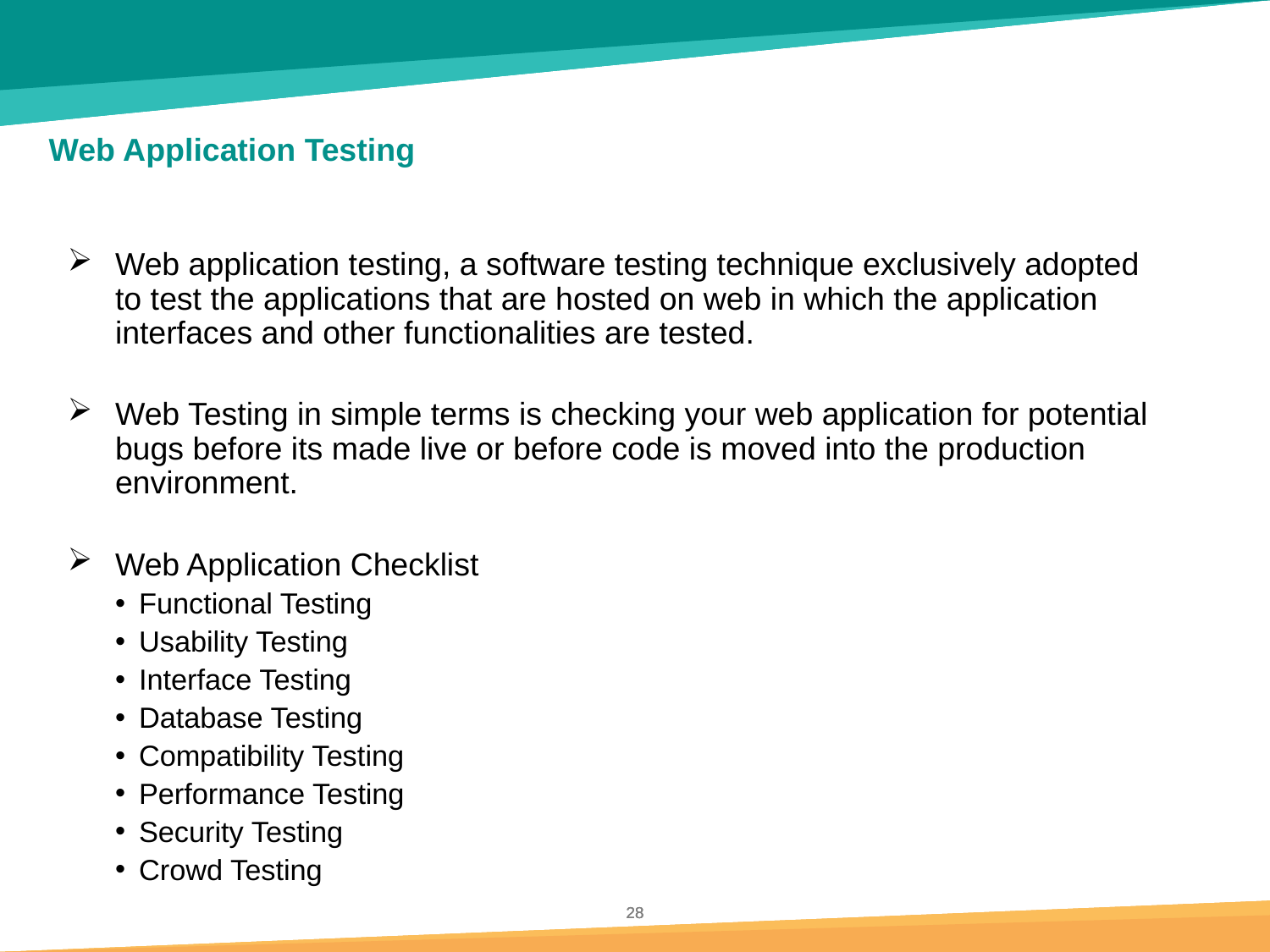

# Web Application Testing
Web application testing, a software testing technique exclusively adopted to test the applications that are hosted on web in which the application interfaces and other functionalities are tested.

Web Testing in simple terms is checking your web application for potential bugs before its made live or before code is moved into the production environment.

Web Application Checklist
Functional Testing
Usability Testing
Interface Testing
Database Testing
Compatibility Testing
Performance Testing
Security Testing
Crowd Testing